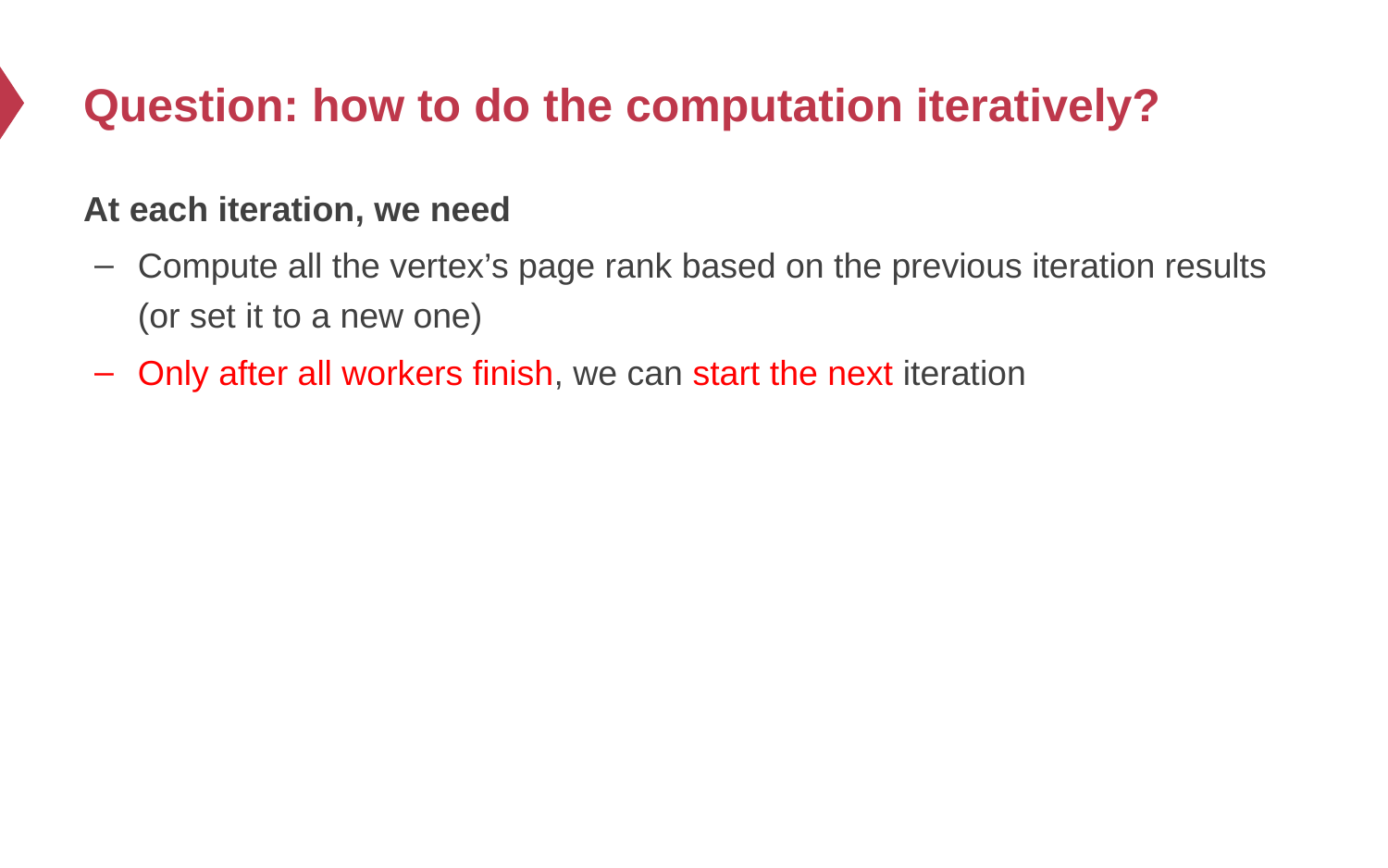

# Question: how to do the computation iteratively?
At each iteration, we need
Compute all the vertex’s page rank based on the previous iteration results (or set it to a new one)
Only after all workers finish, we can start the next iteration
58